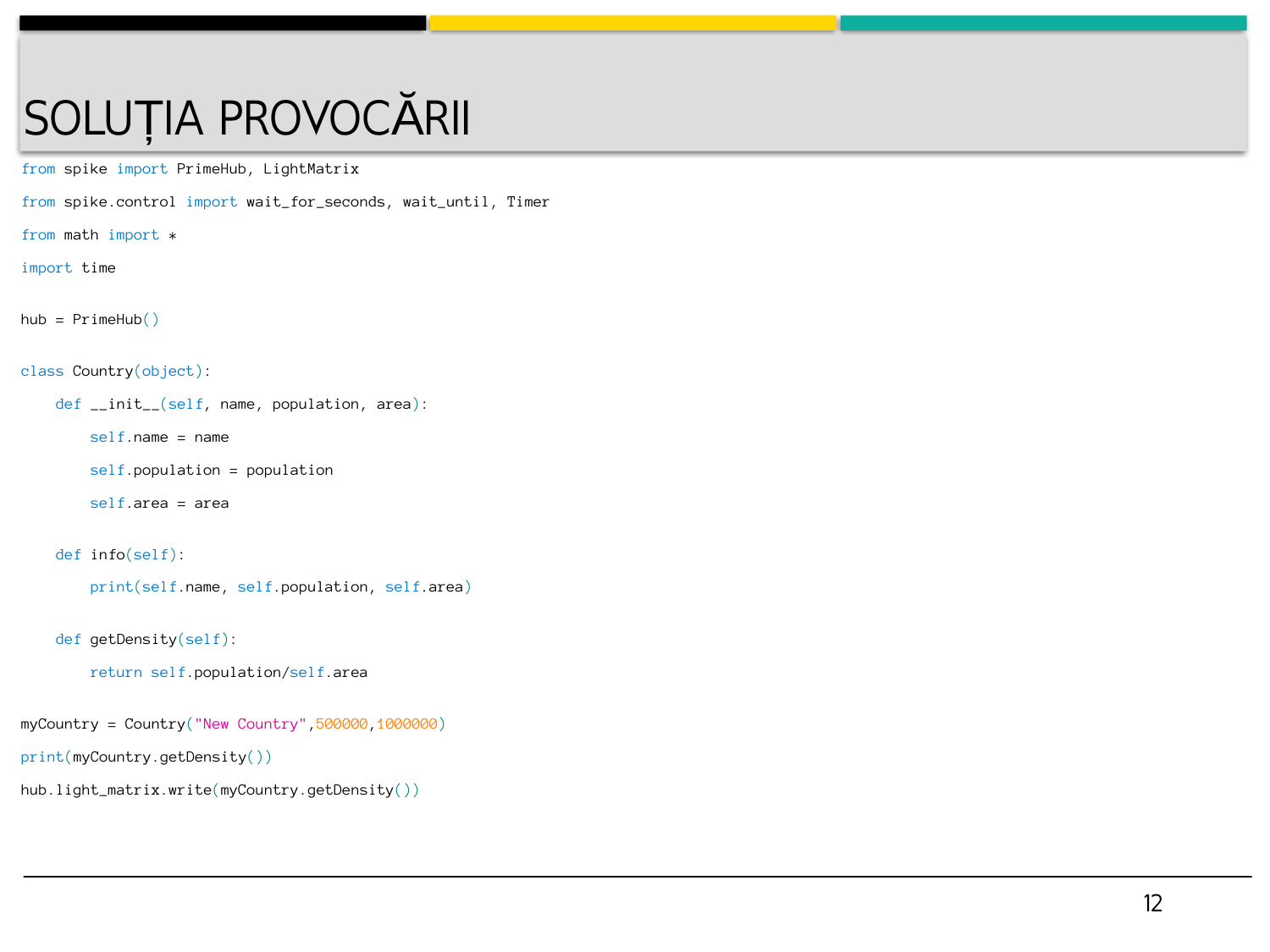

# Soluția provocării
from spike import PrimeHub, LightMatrix
from spike.control import wait_for_seconds, wait_until, Timer
from math import *
import time
hub = PrimeHub()
class Country(object):
    def __init__(self, name, population, area):
        self.name = name
        self.population = population
        self.area = area
    def info(self):
        print(self.name, self.population, self.area)
    def getDensity(self):
        return self.population/self.area
myCountry = Country("New Country",500000,1000000)
print(myCountry.getDensity())
hub.light_matrix.write(myCountry.getDensity())

12